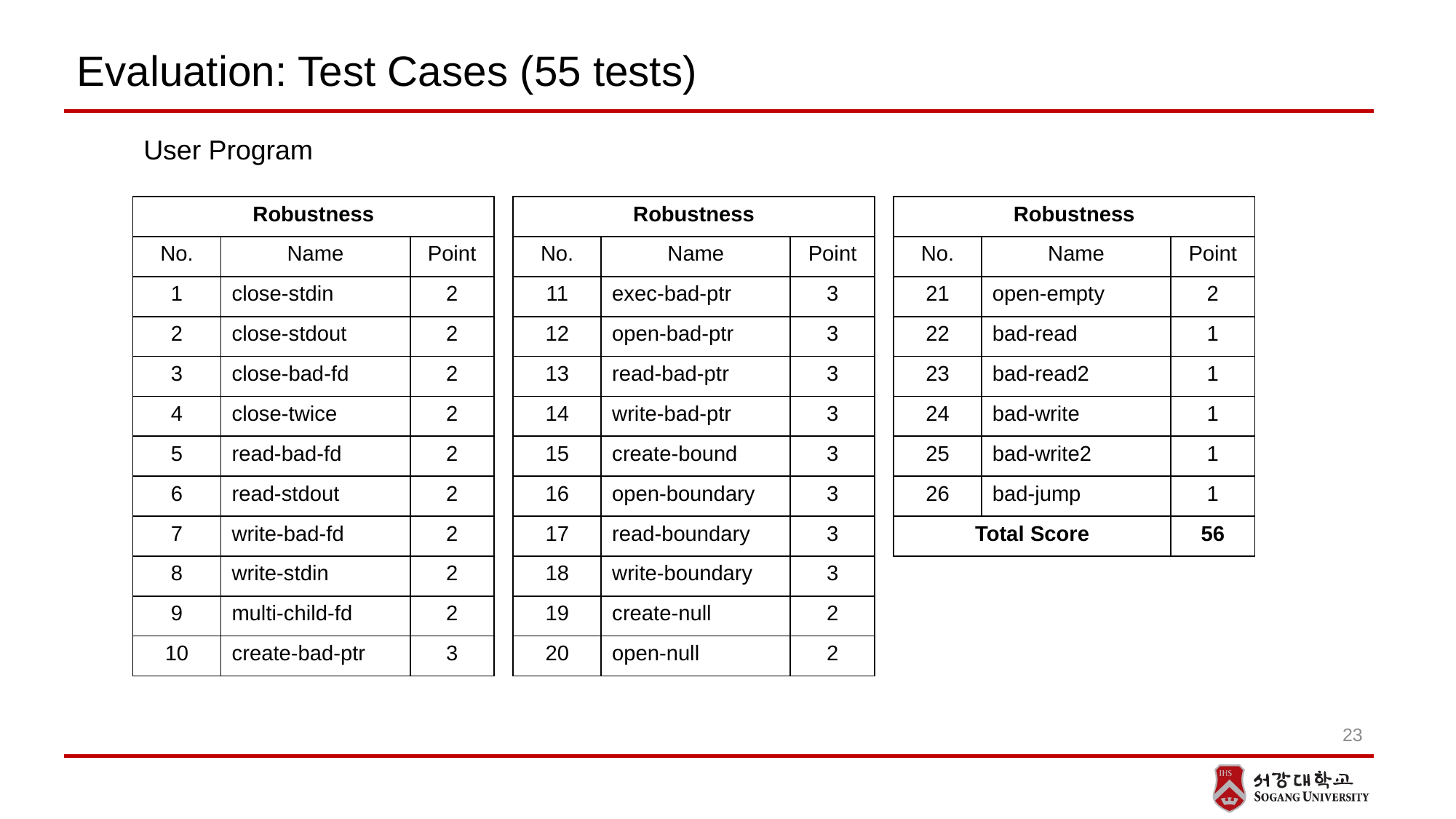

# Evaluation: Test Cases (55 tests)
User Program
| Robustness |  |  |
| --- | --- | --- |
| No. | Name | Point |
| 1 | close-stdin | 2 |
| 2 | close-stdout | 2 |
| 3 | close-bad-fd | 2 |
| 4 | close-twice | 2 |
| 5 | read-bad-fd | 2 |
| 6 | read-stdout | 2 |
| 7 | write-bad-fd | 2 |
| 8 | write-stdin | 2 |
| 9 | multi-child-fd | 2 |
| 10 | create-bad-ptr | 3 |
| Robustness |  |  |
| --- | --- | --- |
| No. | Name | Point |
| 11 | exec-bad-ptr | 3 |
| 12 | open-bad-ptr | 3 |
| 13 | read-bad-ptr | 3 |
| 14 | write-bad-ptr | 3 |
| 15 | create-bound | 3 |
| 16 | open-boundary | 3 |
| 17 | read-boundary | 3 |
| 18 | write-boundary | 3 |
| 19 | create-null | 2 |
| 20 | open-null | 2 |
| Robustness |  |  |
| --- | --- | --- |
| No. | Name | Point |
| 21 | open-empty | 2 |
| 22 | bad-read | 1 |
| 23 | bad-read2 | 1 |
| 24 | bad-write | 1 |
| 25 | bad-write2 | 1 |
| 26 | bad-jump | 1 |
| Total Score |  | 56 |
23